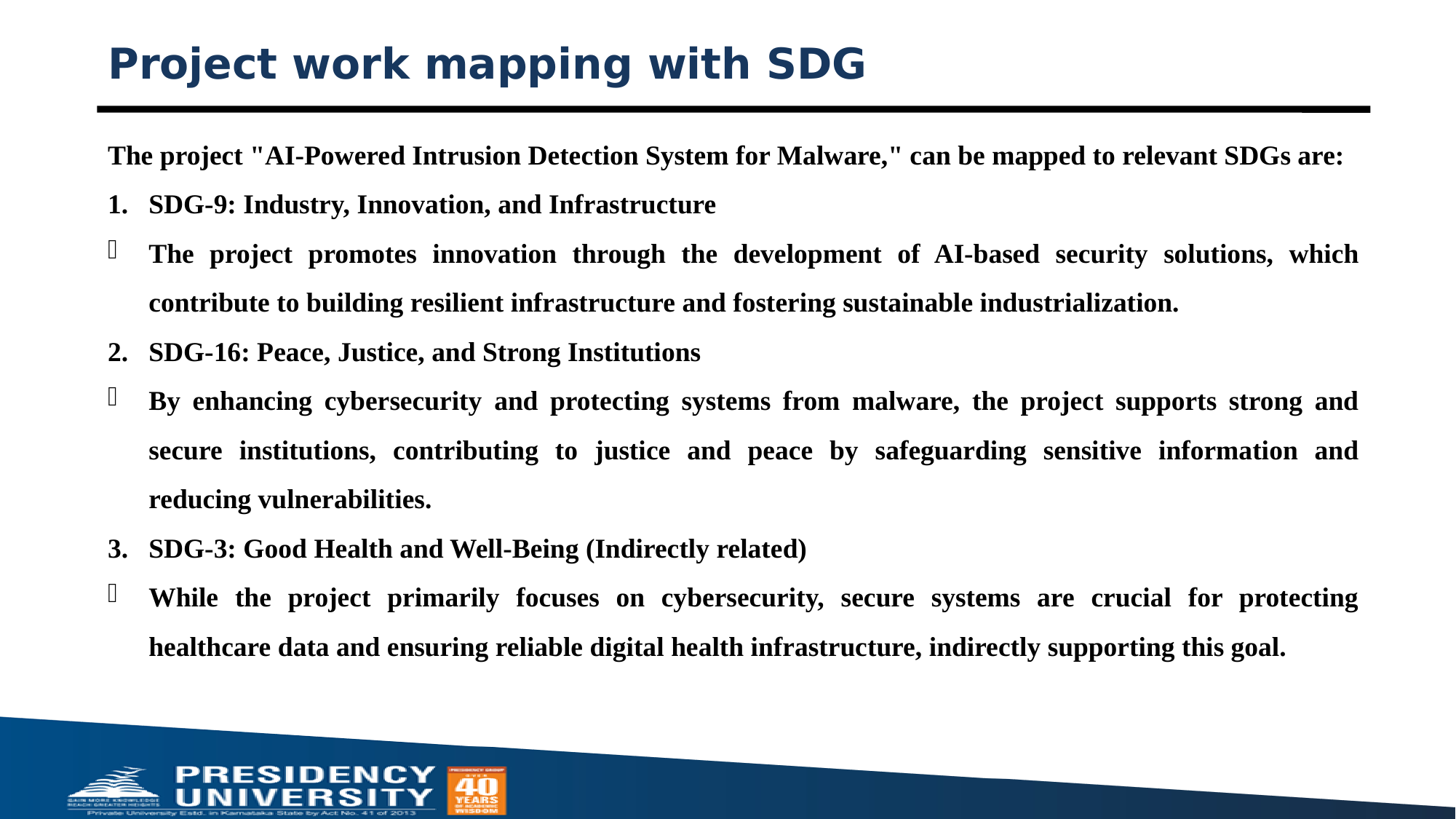

# Project work mapping with SDG
The project "AI-Powered Intrusion Detection System for Malware," can be mapped to relevant SDGs are:
SDG-9: Industry, Innovation, and Infrastructure
The project promotes innovation through the development of AI-based security solutions, which contribute to building resilient infrastructure and fostering sustainable industrialization.
SDG-16: Peace, Justice, and Strong Institutions
By enhancing cybersecurity and protecting systems from malware, the project supports strong and secure institutions, contributing to justice and peace by safeguarding sensitive information and reducing vulnerabilities.
SDG-3: Good Health and Well-Being (Indirectly related)
While the project primarily focuses on cybersecurity, secure systems are crucial for protecting healthcare data and ensuring reliable digital health infrastructure, indirectly supporting this goal.